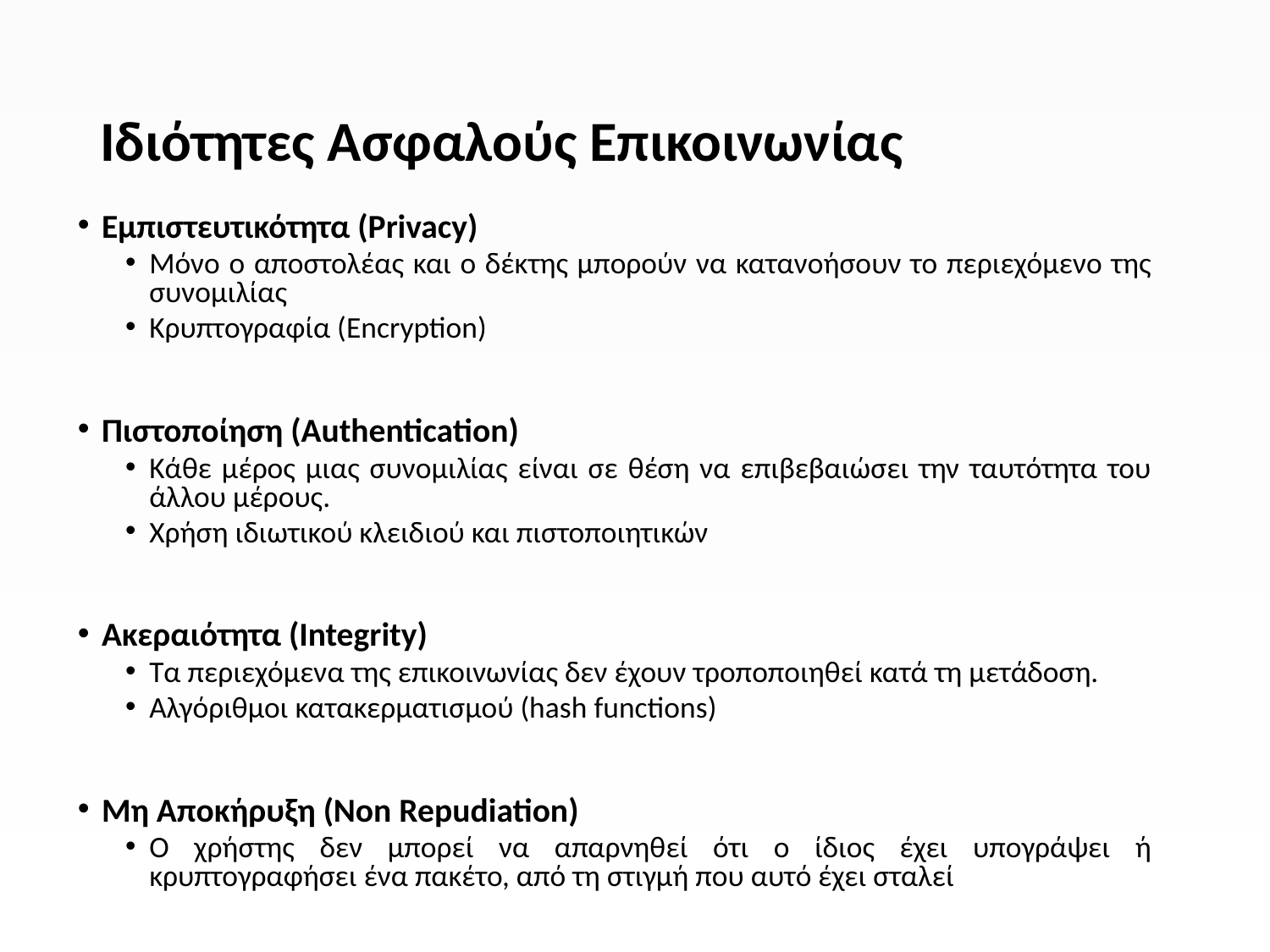

# Ιδιότητες Ασφαλούς Επικοινωνίας
Εμπιστευτικότητα (Privacy)
Μόνο ο αποστολέας και ο δέκτης μπορούν να κατανοήσουν το περιεχόμενο της συνομιλίας
Κρυπτογραφία (Encryption)

Πιστοποίηση (Authentication)
Κάθε μέρος μιας συνομιλίας είναι σε θέση να επιβεβαιώσει την ταυτότητα του άλλου μέρους.
Χρήση ιδιωτικού κλειδιού και πιστοποιητικών

Ακεραιότητα (Integrity)
Τα περιεχόμενα της επικοινωνίας δεν έχουν τροποποιηθεί κατά τη μετάδοση.
Αλγόριθμοι κατακερματισμού (hash functions)

Μη Αποκήρυξη (Non Repudiation)
Ο χρήστης δεν μπορεί να απαρνηθεί ότι ο ίδιος έχει υπογράψει ή κρυπτογραφήσει ένα πακέτο, από τη στιγμή που αυτό έχει σταλεί